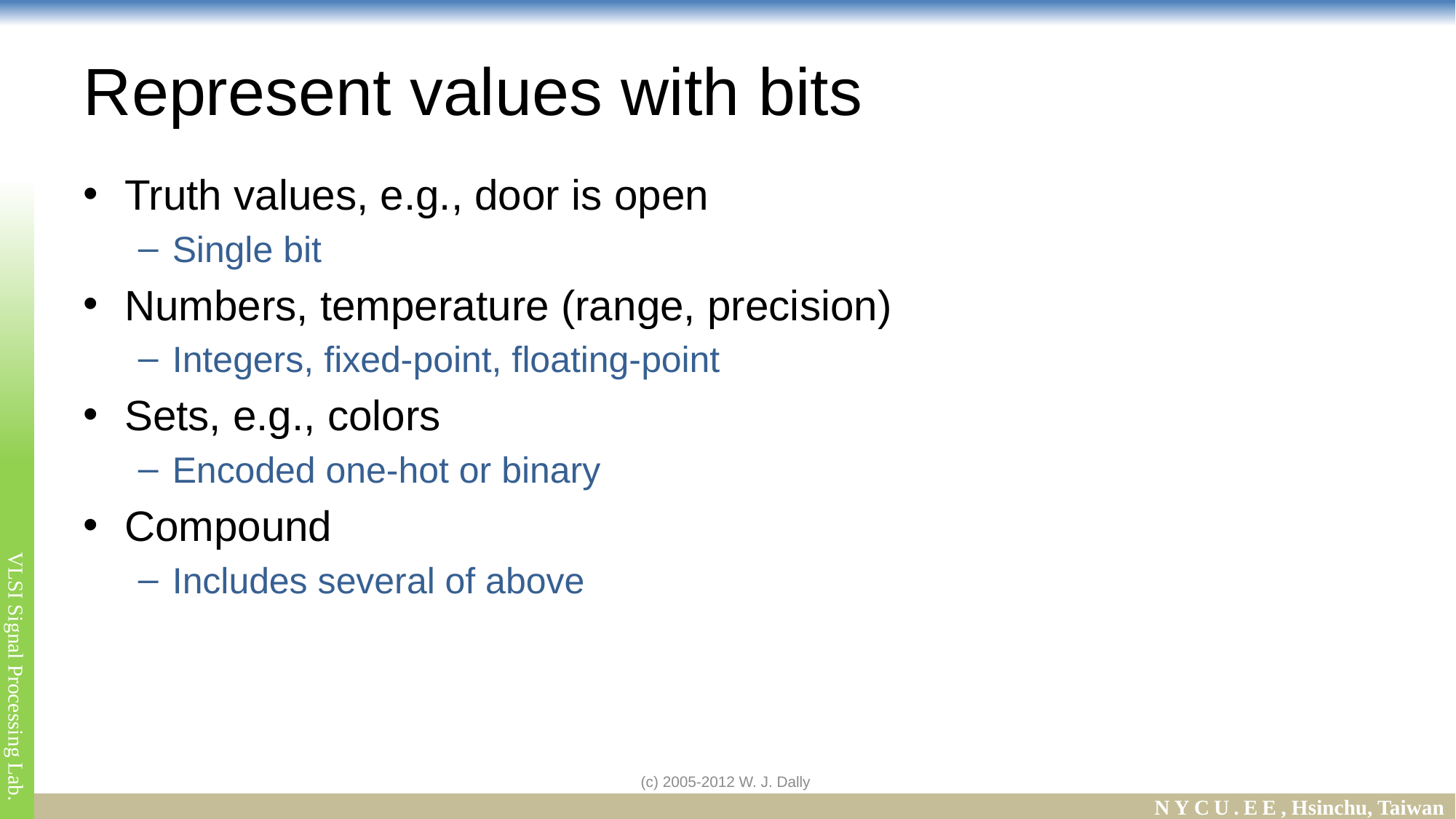

# Represent values with bits
Truth values, e.g., door is open
Single bit
Numbers, temperature (range, precision)
Integers, fixed-point, floating-point
Sets, e.g., colors
Encoded one-hot or binary
Compound
Includes several of above
(c) 2005-2012 W. J. Dally